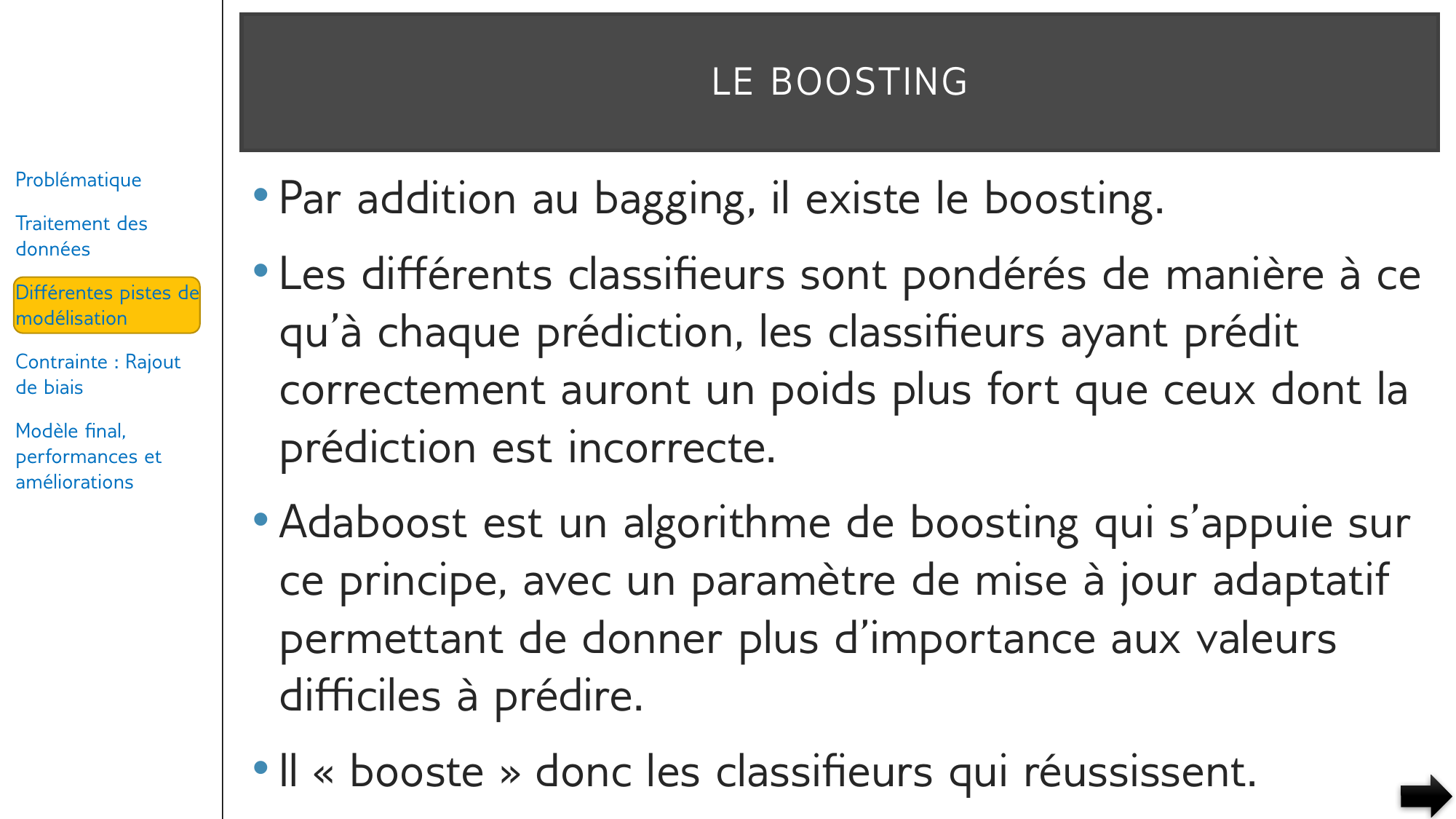

# Le Boosting
Par addition au bagging, il existe le boosting.
Les différents classifieurs sont pondérés de manière à ce qu’à chaque prédiction, les classifieurs ayant prédit correctement auront un poids plus fort que ceux dont la prédiction est incorrecte.
Adaboost est un algorithme de boosting qui s’appuie sur ce principe, avec un paramètre de mise à jour adaptatif permettant de donner plus d’importance aux valeurs difficiles à prédire.
Il « booste » donc les classifieurs qui réussissent.